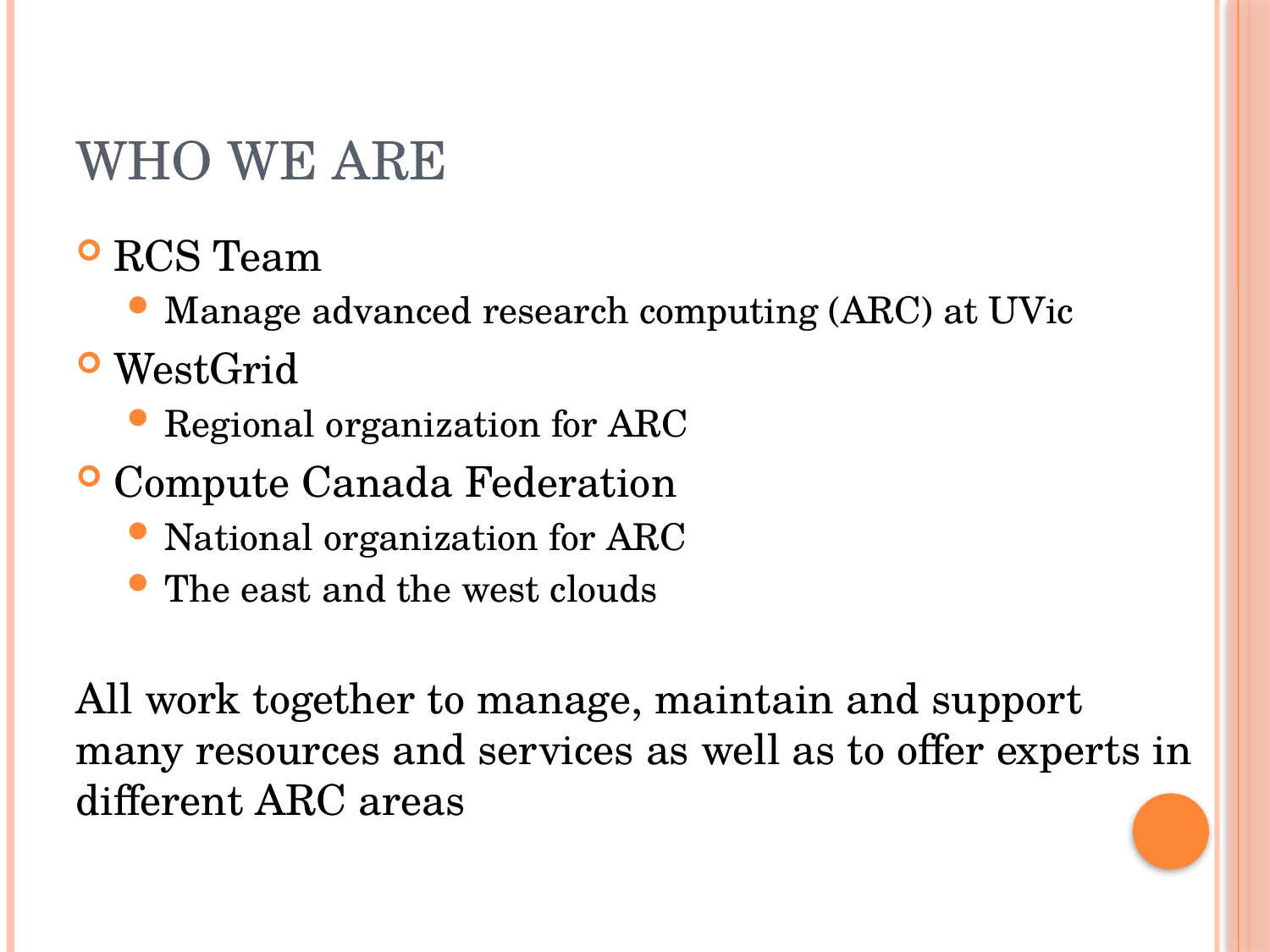

# Who we are
RCS Team
Manage advanced research computing (ARC) at UVic
WestGrid
Regional organization for ARC
Compute Canada Federation
National organization for ARC
The east and the west clouds

All work together to manage, maintain and support many resources and services as well as to offer experts in different ARC areas